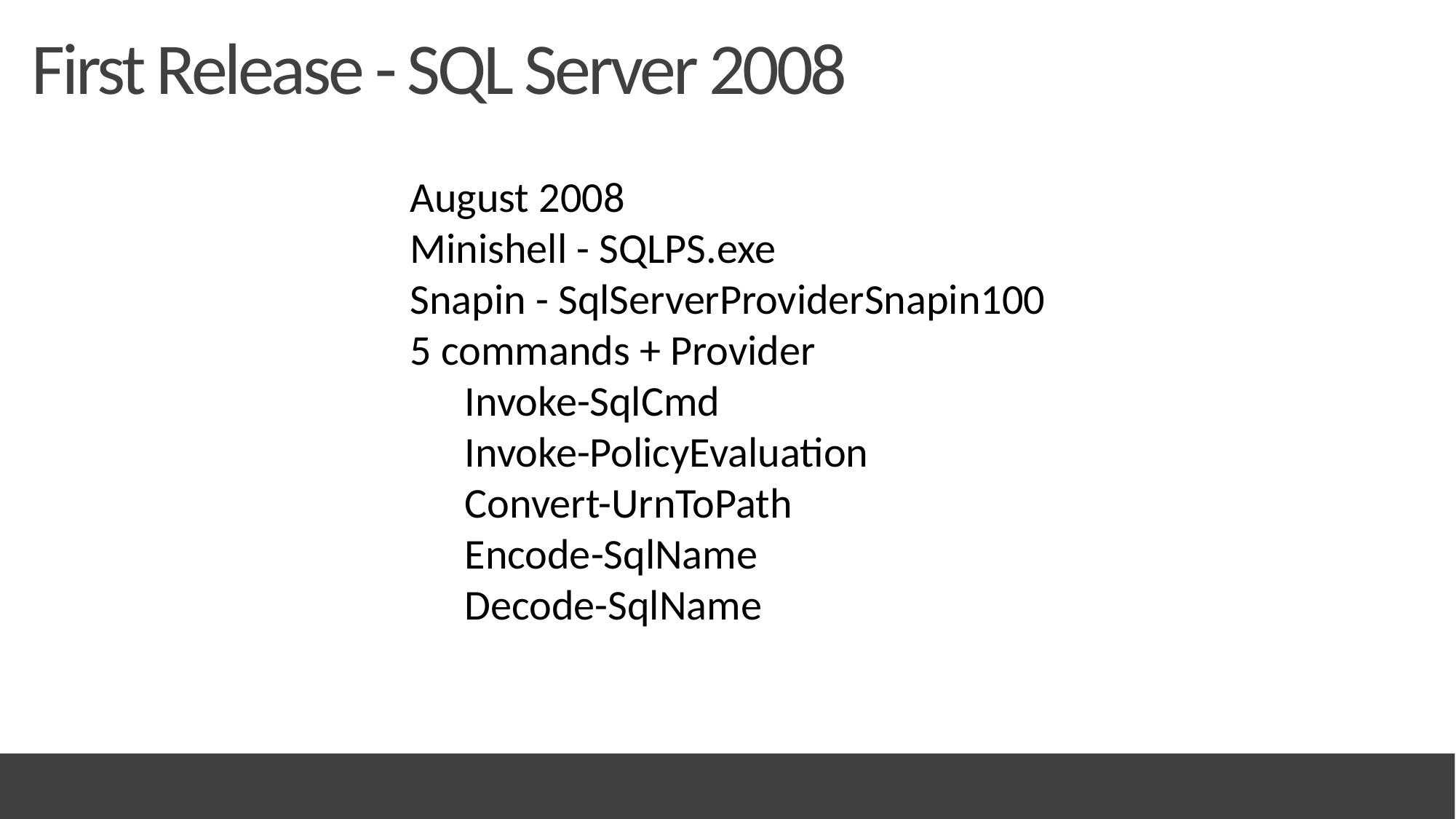

First Release - SQL Server 2008
August 2008
Minishell - SQLPS.exe
Snapin - SqlServerProviderSnapin100
5 commands + Provider
Invoke-SqlCmd
Invoke-PolicyEvaluation
Convert-UrnToPath
Encode-SqlName
Decode-SqlName